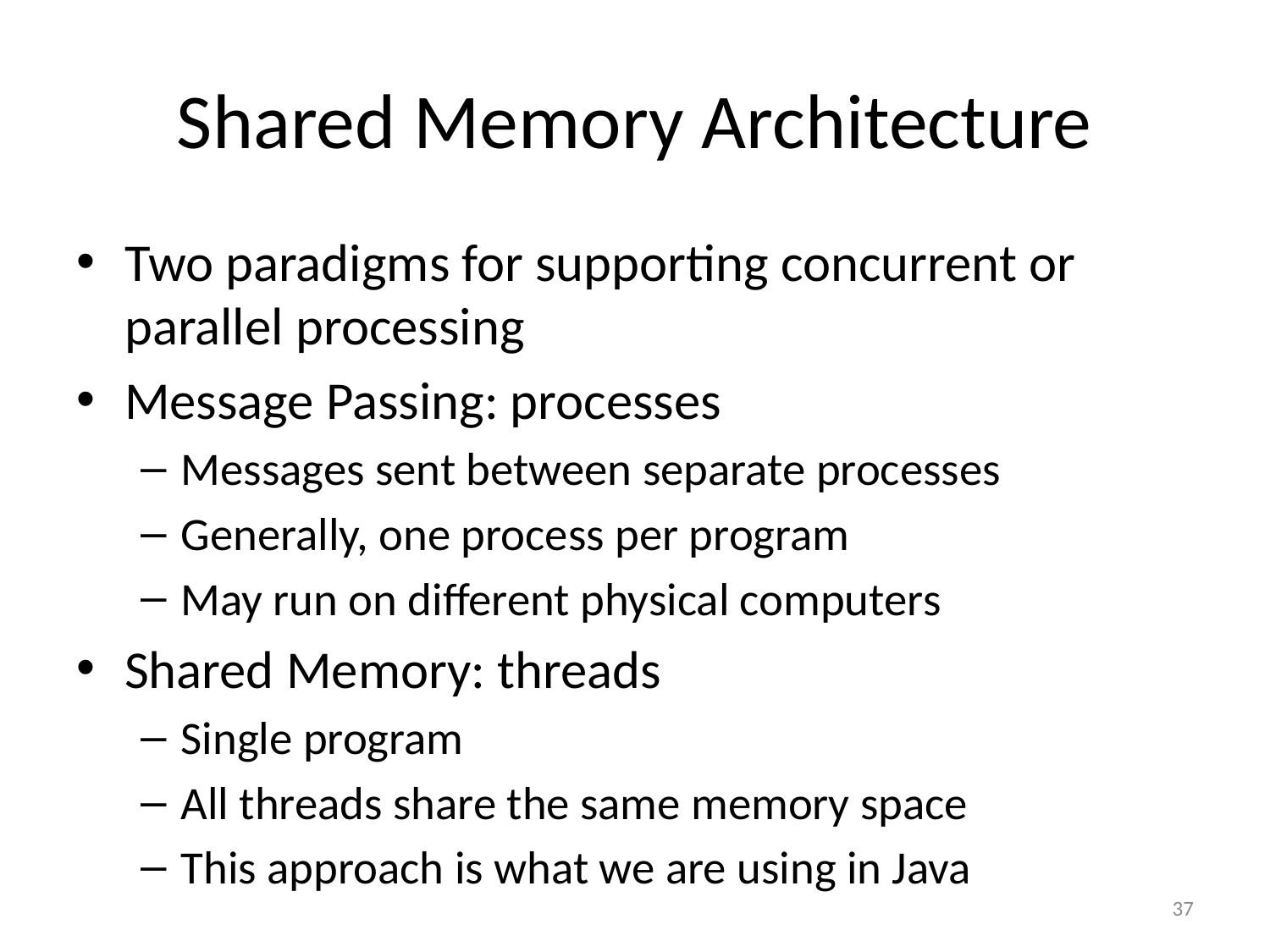

# Shared Memory Architecture
Two paradigms for supporting concurrent or parallel processing
Message Passing: processes
Messages sent between separate processes
Generally, one process per program
May run on different physical computers
Shared Memory: threads
Single program
All threads share the same memory space
This approach is what we are using in Java
37